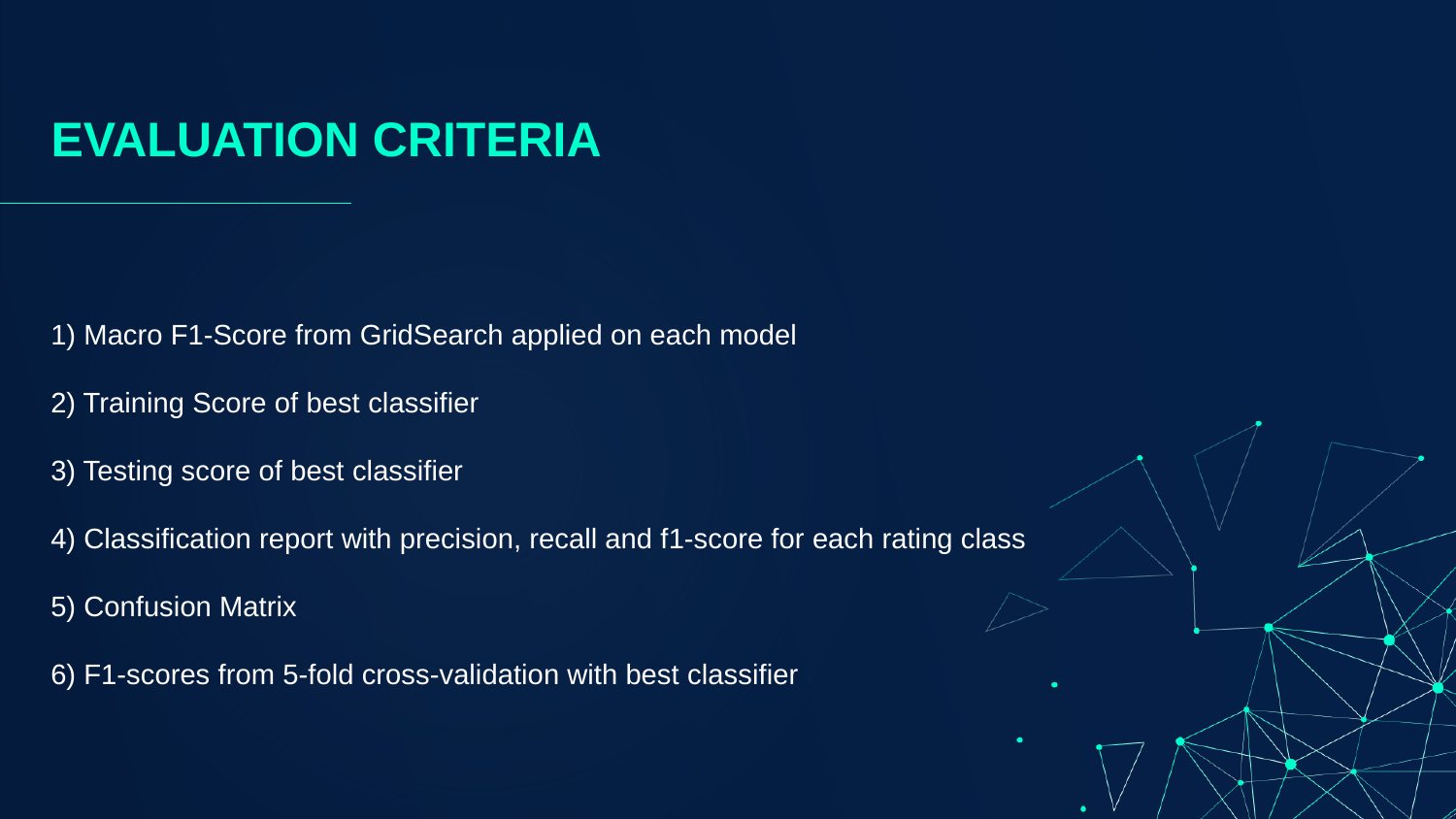

EVALUATION CRITERIA
1) Macro F1-Score from GridSearch applied on each model
2) Training Score of best classifier
3) Testing score of best classifier
4) Classification report with precision, recall and f1-score for each rating class
5) Confusion Matrix
6) F1-scores from 5-fold cross-validation with best classifier